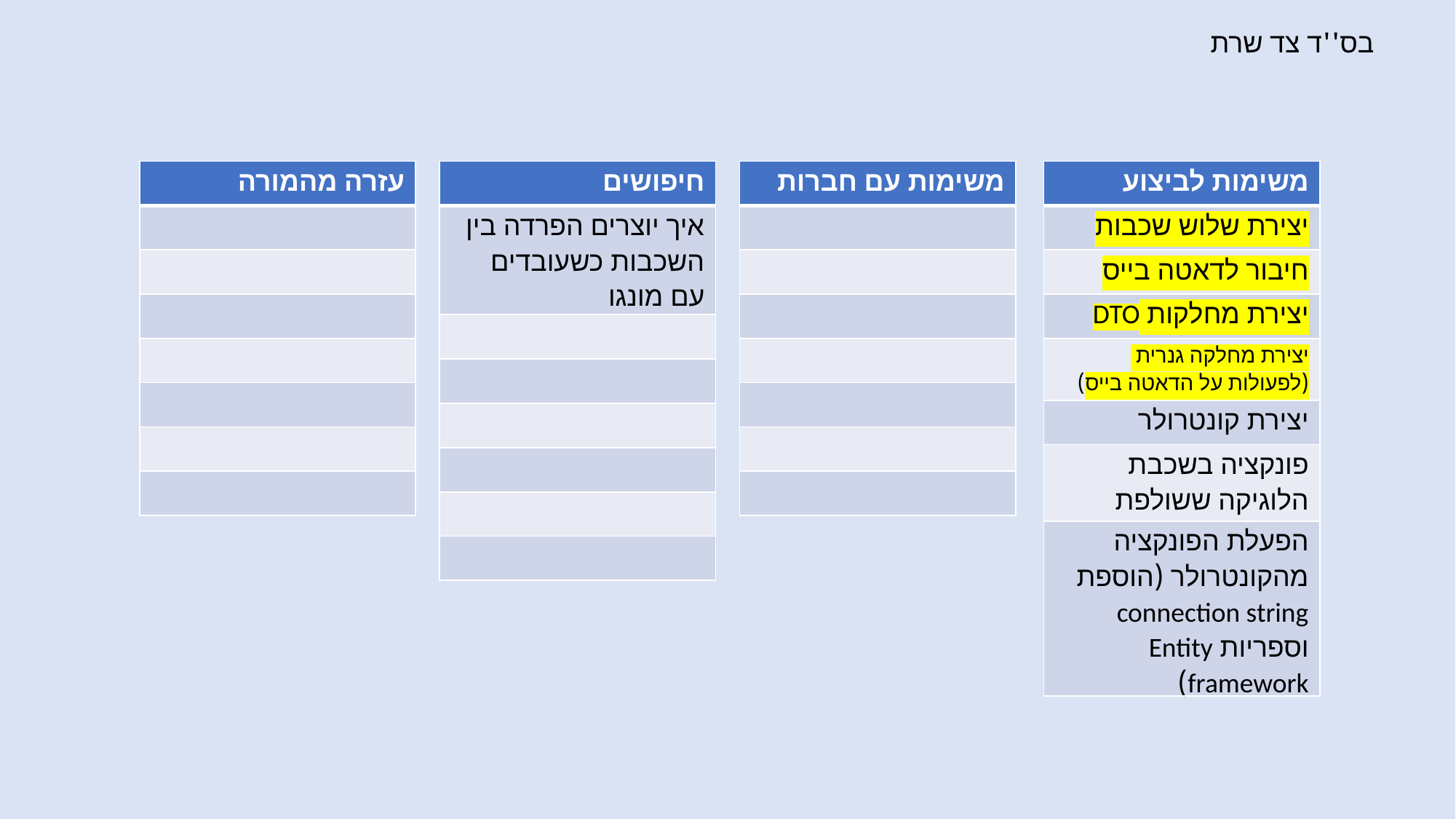

בס''ד צד שרת
| עזרה מהמורה |
| --- |
|  |
|  |
|  |
|  |
|  |
|  |
|  |
| חיפושים |
| --- |
| איך יוצרים הפרדה בין השכבות כשעובדים עם מונגו |
|  |
|  |
|  |
|  |
|  |
|  |
| משימות עם חברות |
| --- |
|  |
|  |
|  |
|  |
|  |
|  |
|  |
| משימות לביצוע |
| --- |
| יצירת שלוש שכבות |
| חיבור לדאטה בייס |
| יצירת מחלקות DTO |
| יצירת מחלקה גנרית (לפעולות על הדאטה בייס) |
| יצירת קונטרולר |
| פונקציה בשכבת הלוגיקה ששולפת |
| הפעלת הפונקציה מהקונטרולר (הוספת connection string וספריות Entity framework) |